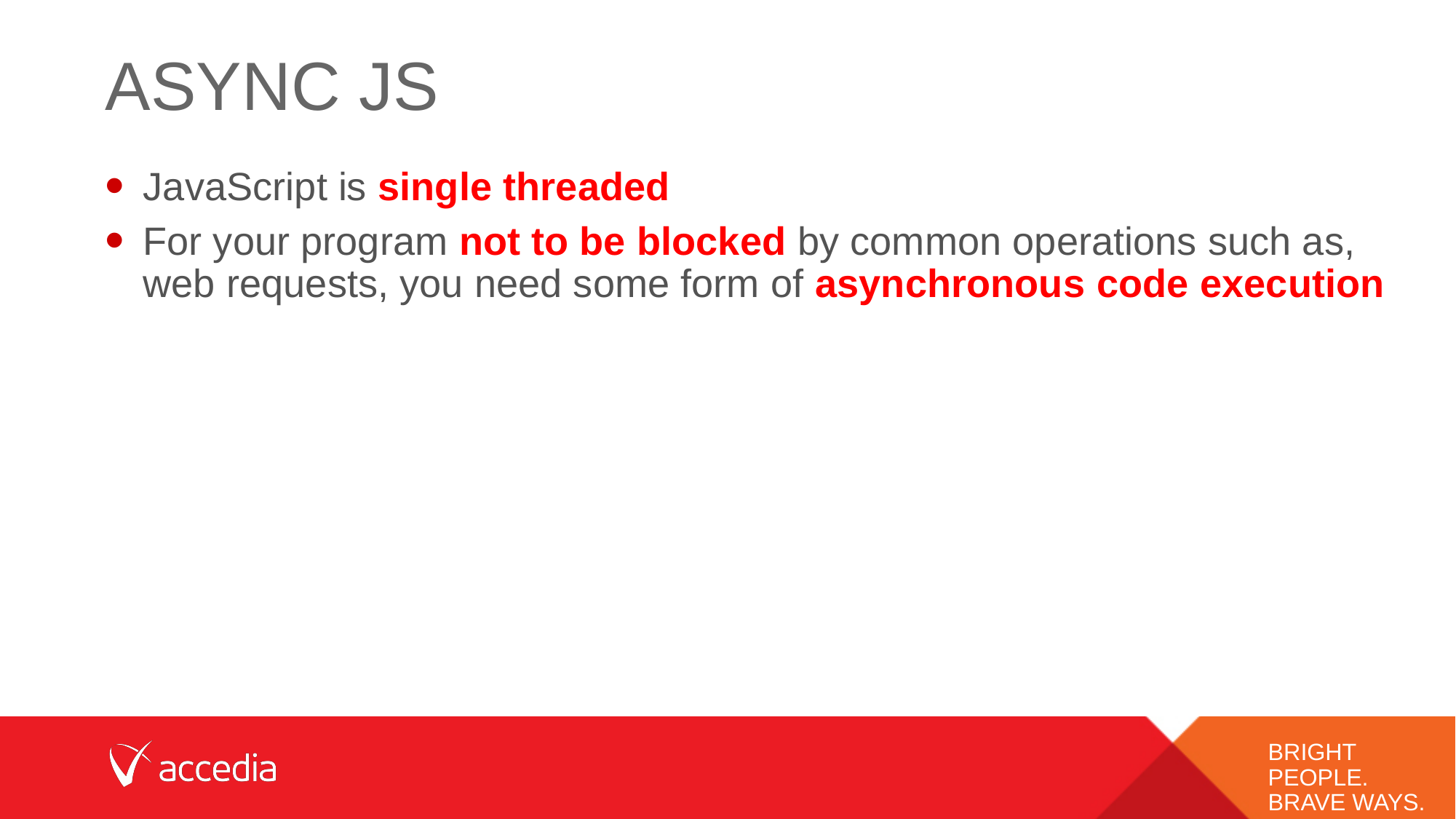

# Async js
JavaScript is single threaded
For your program not to be blocked by common operations such as, web requests, you need some form of asynchronous code execution